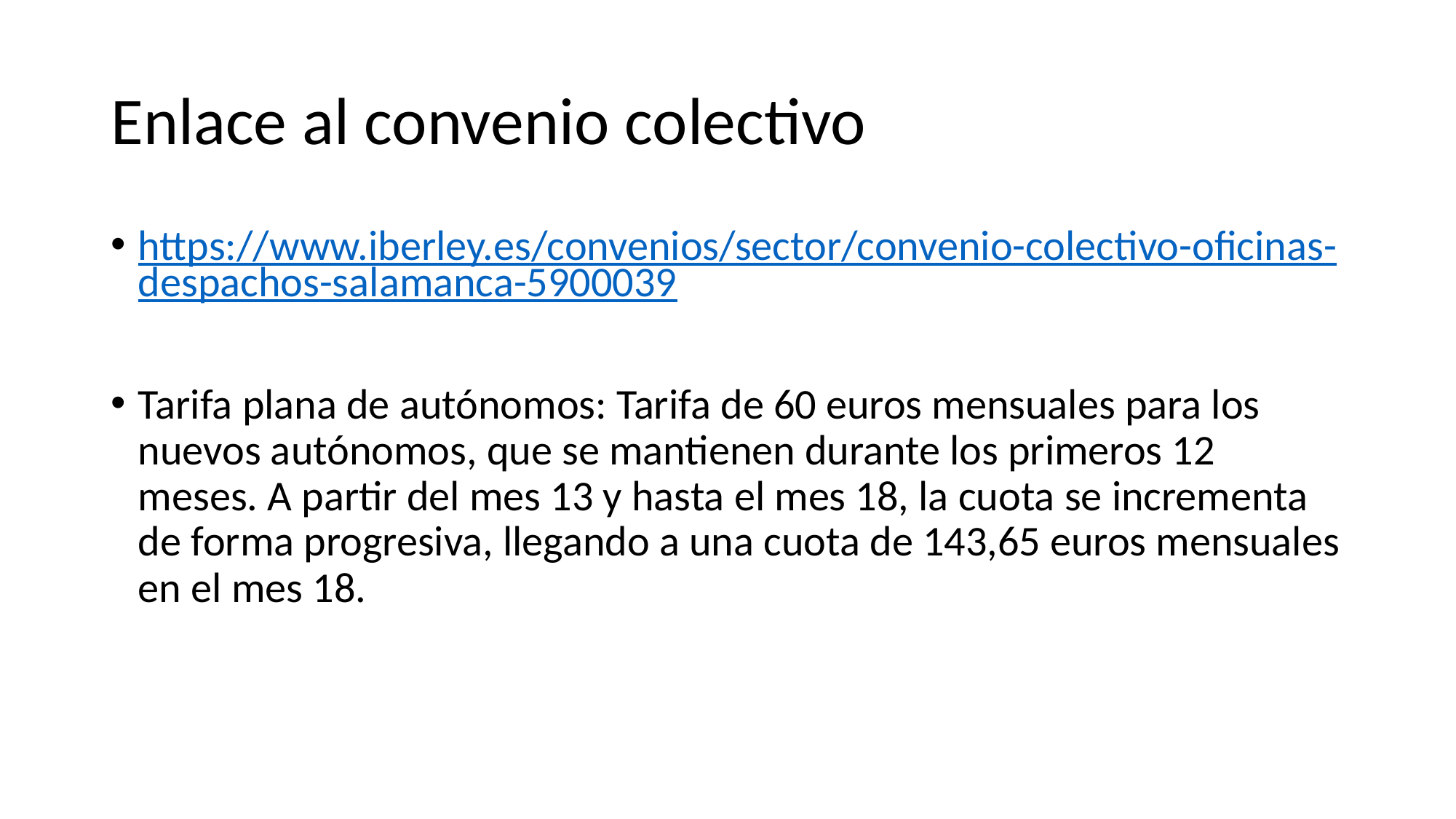

# Enlace al convenio colectivo
https://www.iberley.es/convenios/sector/convenio-colectivo-oficinas-despachos-salamanca-5900039

Tarifa plana de autónomos: Tarifa de 60 euros mensuales para los nuevos autónomos, que se mantienen durante los primeros 12 meses. A partir del mes 13 y hasta el mes 18, la cuota se incrementa de forma progresiva, llegando a una cuota de 143,65 euros mensuales en el mes 18.